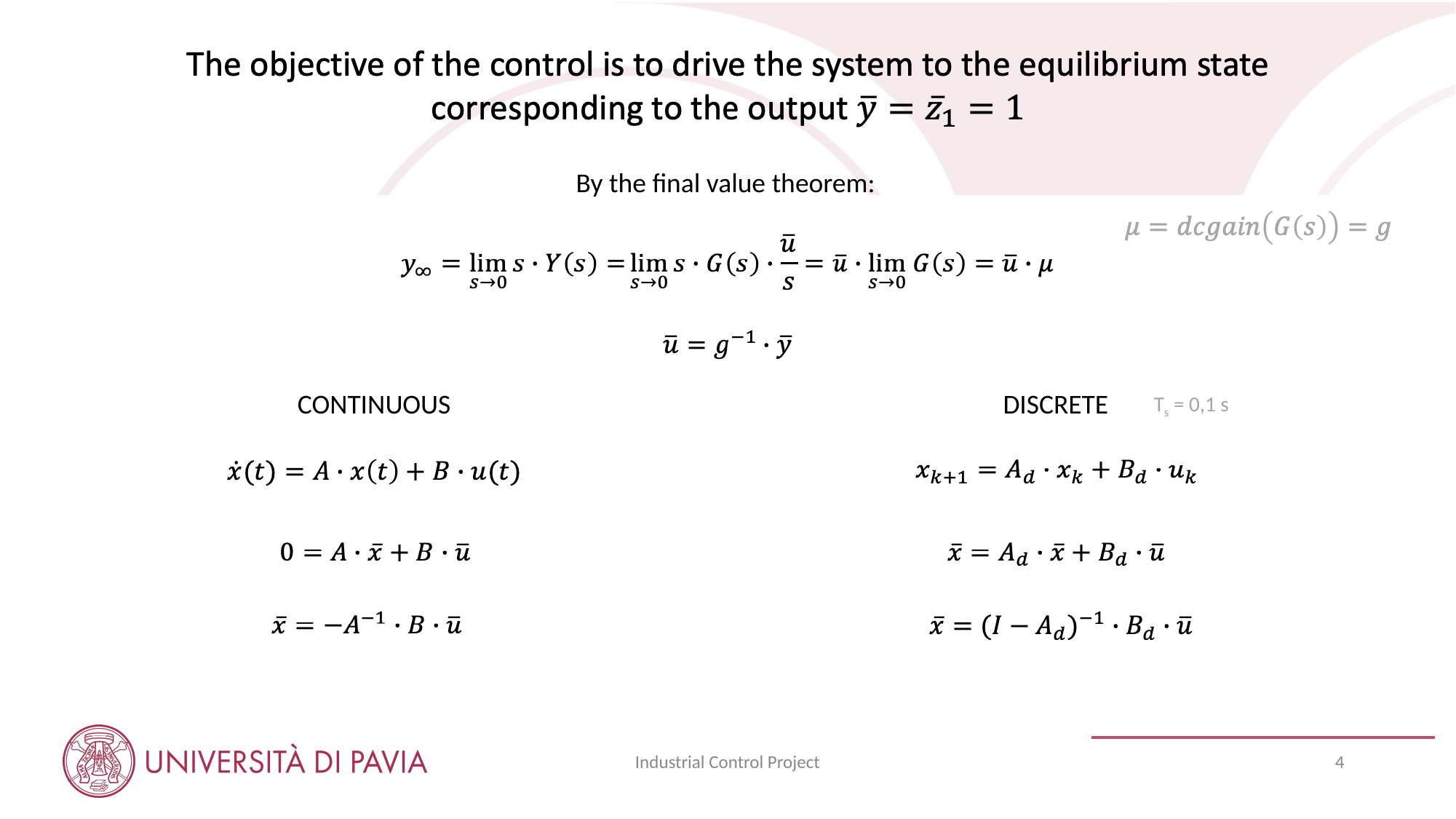

By the final value theorem:

CONTINUOUS
DISCRETE
Ts = 0,1 s

Industrial Control Project
4